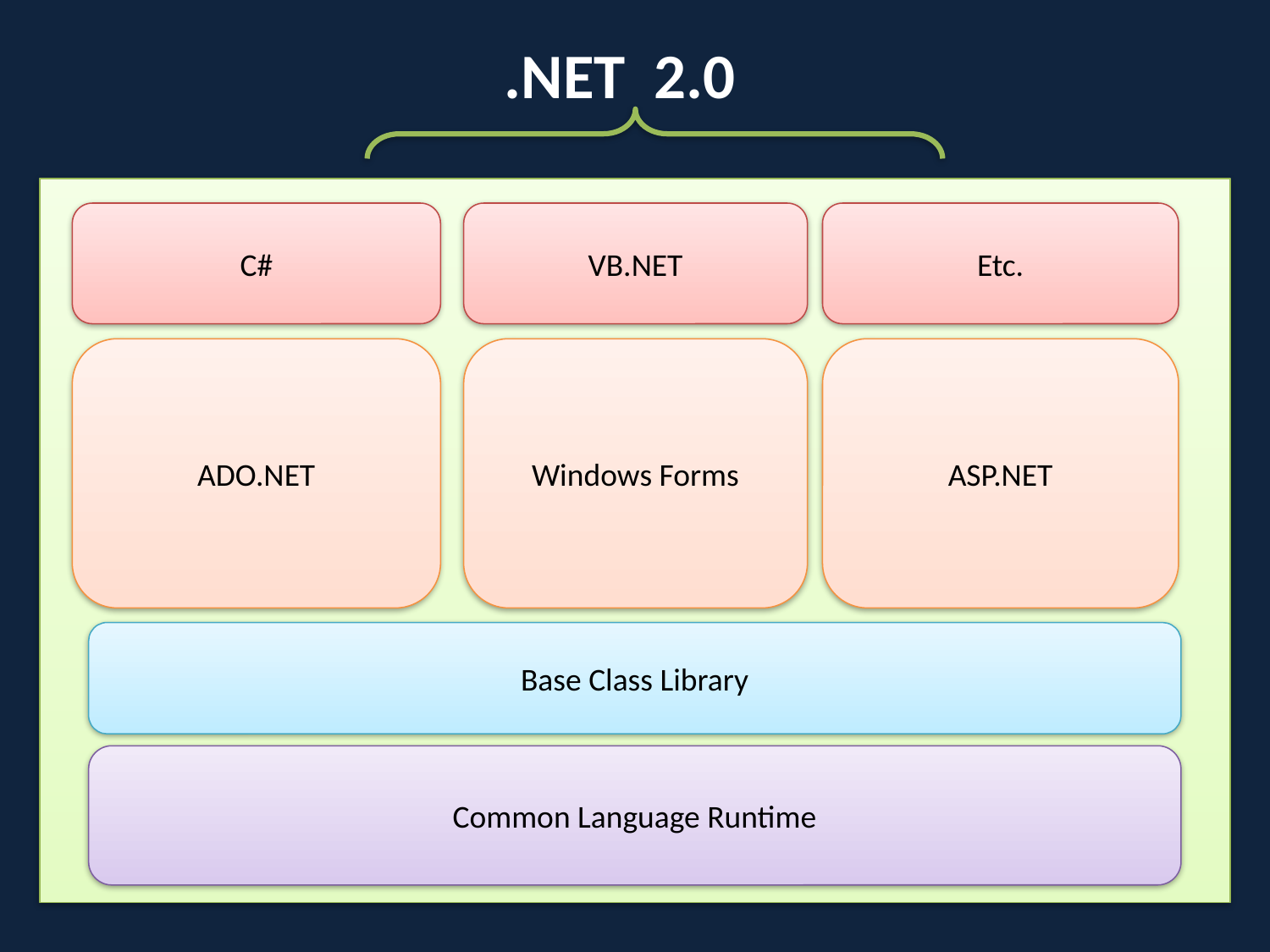

.NET  2.0

C#
VB.NET
Etc.
ADO.NET
Windows Forms
ASP.NET
Base Class Library
Common Language Runtime